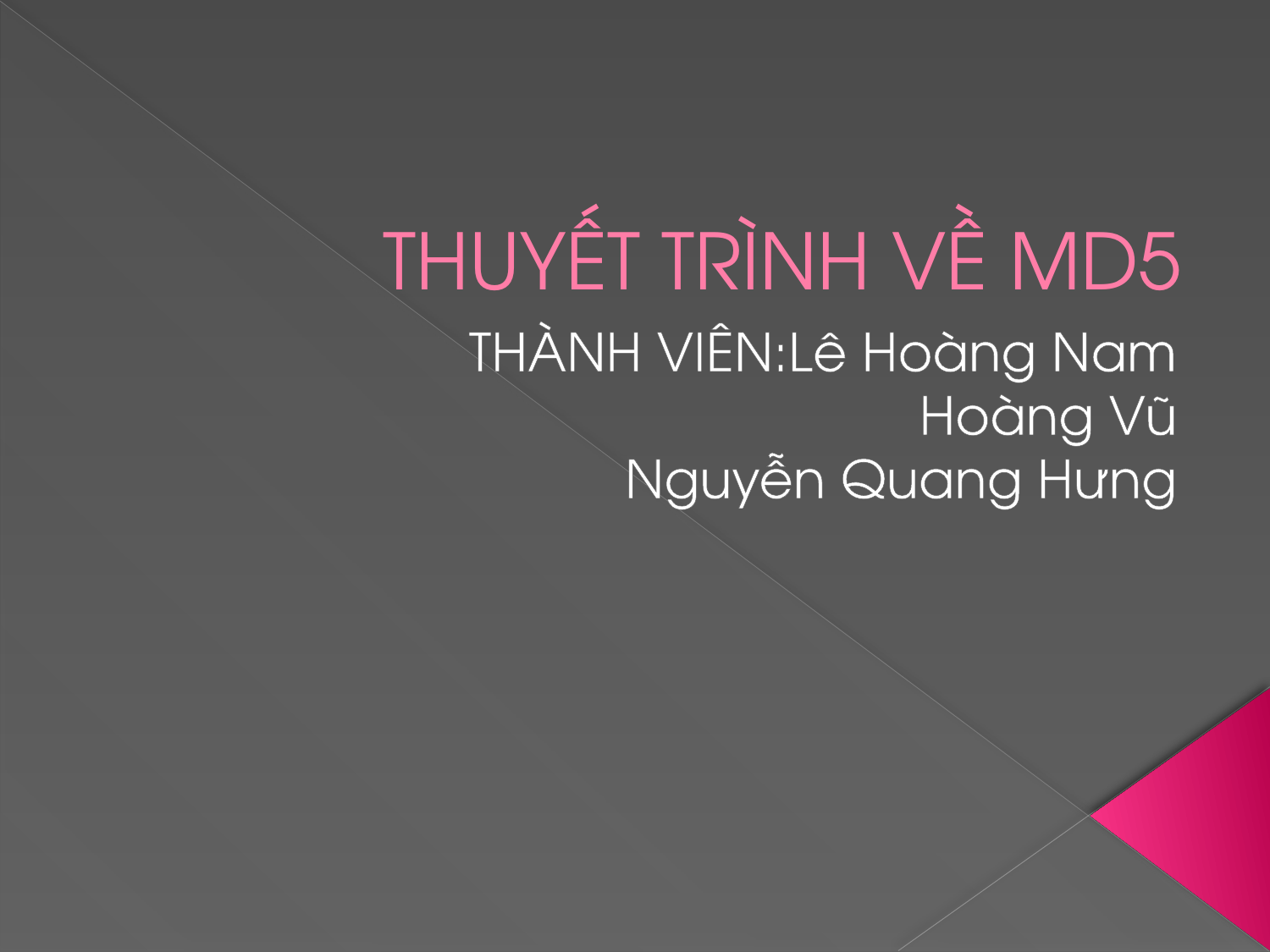

# THUYẾT TRÌNH VỀ MD5
THÀNH VIÊN:Lê Hoàng Nam
Hoàng Vũ
Nguyễn Quang Hưng